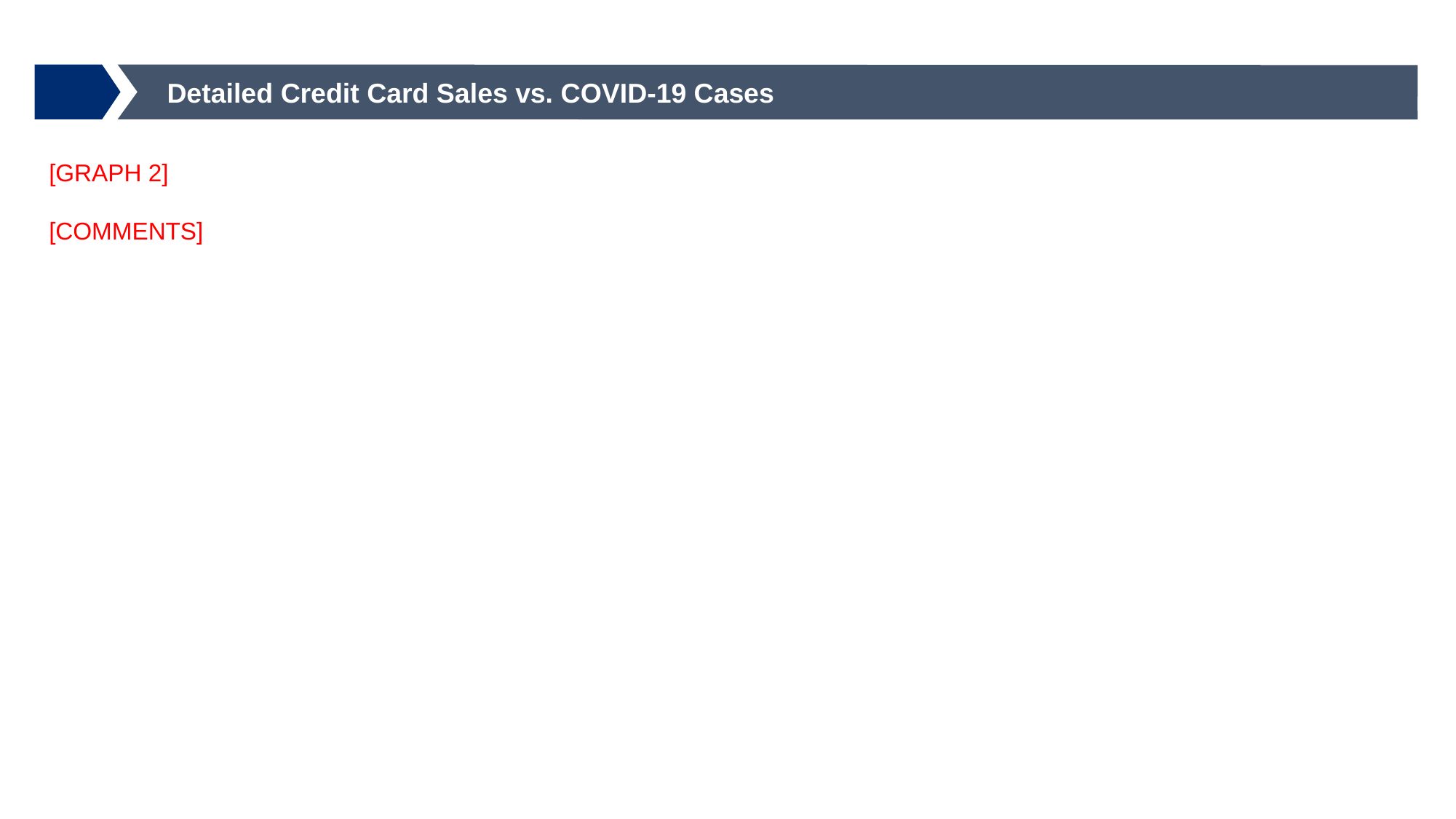

# Detailed Credit Card Sales vs. COVID-19 Cases
[GRAPH 2]

[COMMENTS]